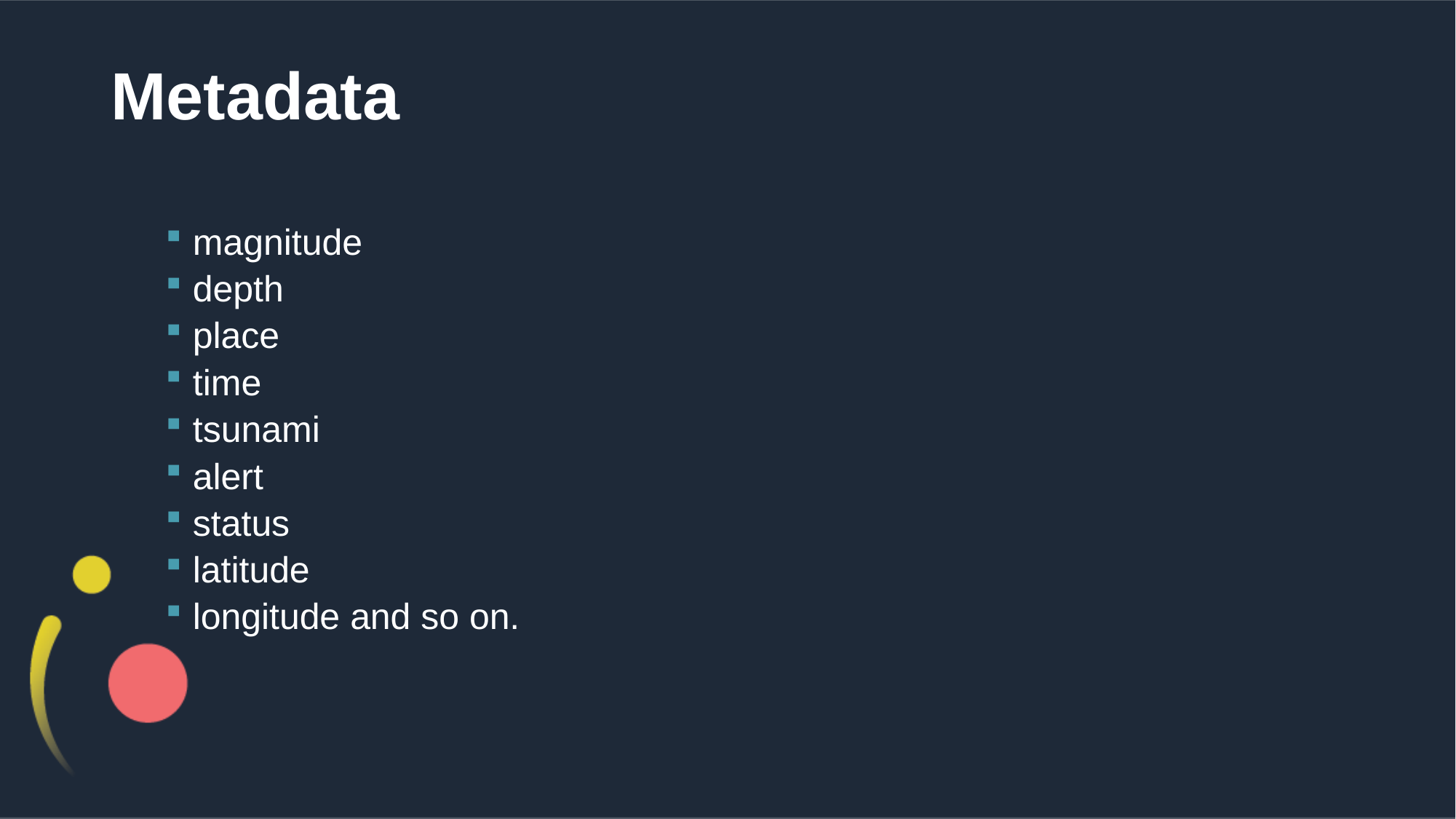

# Metadata
magnitude
depth
place
time
tsunami
alert
status
latitude
longitude and so on.